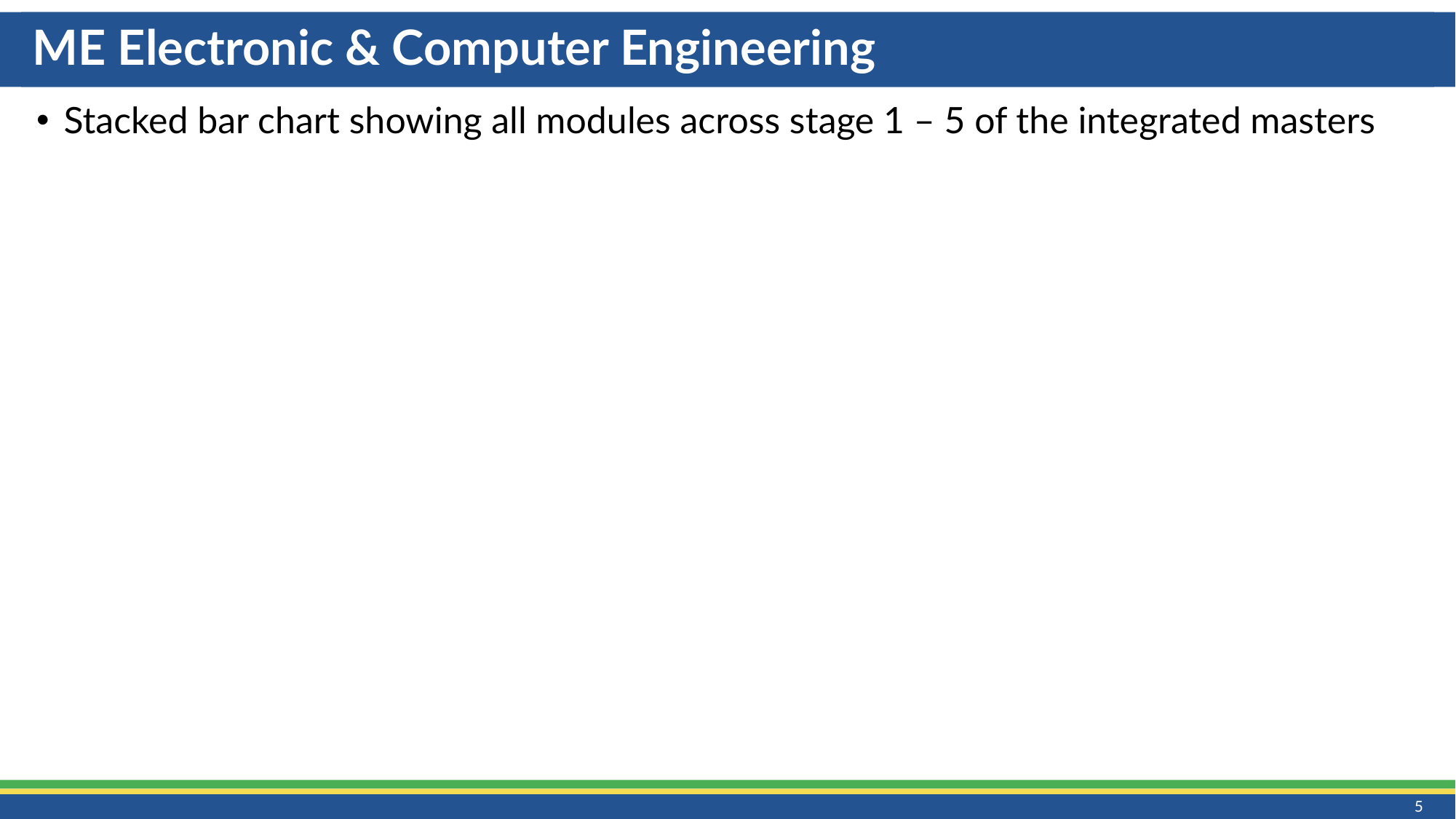

# ME Electronic & Computer Engineering
Stacked bar chart showing all modules across stage 1 – 5 of the integrated masters
5